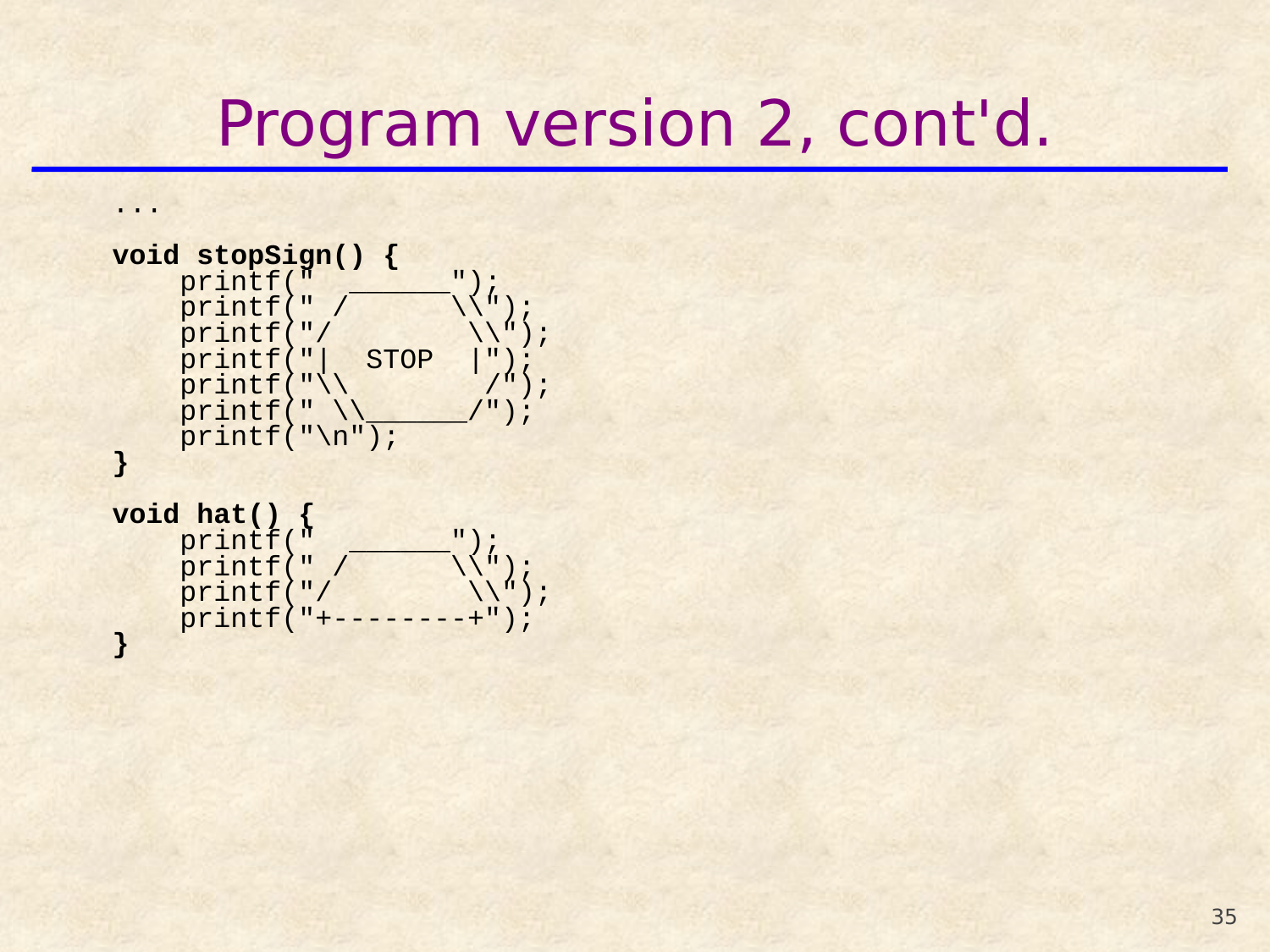

# Program version 2, cont'd.
    ...

    void stopSign() {
        printf("  ______");
        printf(" /      \\");
        printf("/        \\");
        printf("|  STOP  |");
        printf("\\        /");
        printf(" \\______/");
        printf("\n");
    }

    void hat() {
        printf("  ______");
        printf(" /      \\");
        printf("/        \\");
        printf("+--------+");
    }